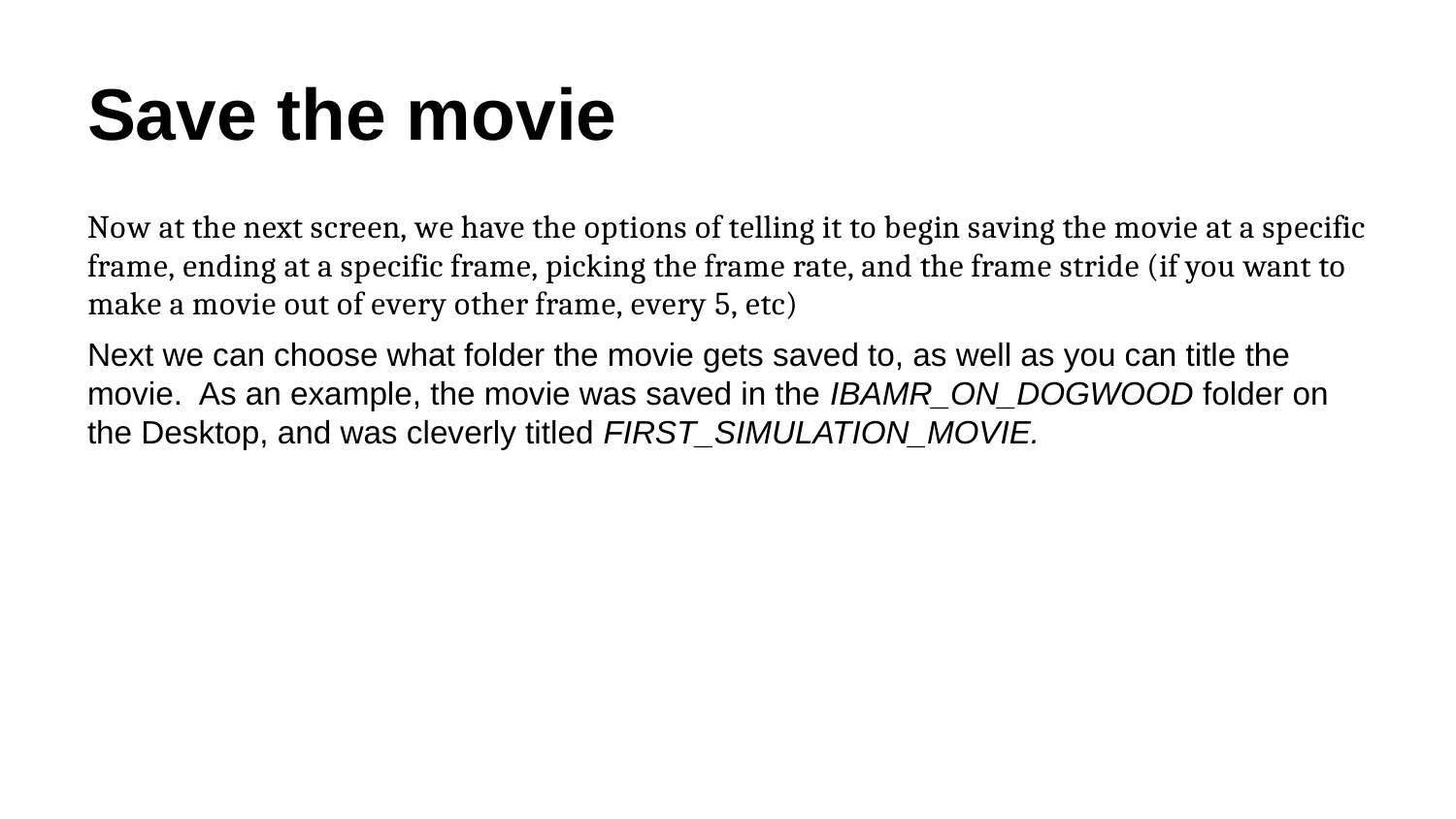

# Save the movie
Now at the next screen, we have the options of telling it to begin saving the movie at a specific frame, ending at a specific frame, picking the frame rate, and the frame stride (if you want to make a movie out of every other frame, every 5, etc)
Next we can choose what folder the movie gets saved to, as well as you can title the movie.  As an example, the movie was saved in the IBAMR_ON_DOGWOOD folder on the Desktop, and was cleverly titled FIRST_SIMULATION_MOVIE.